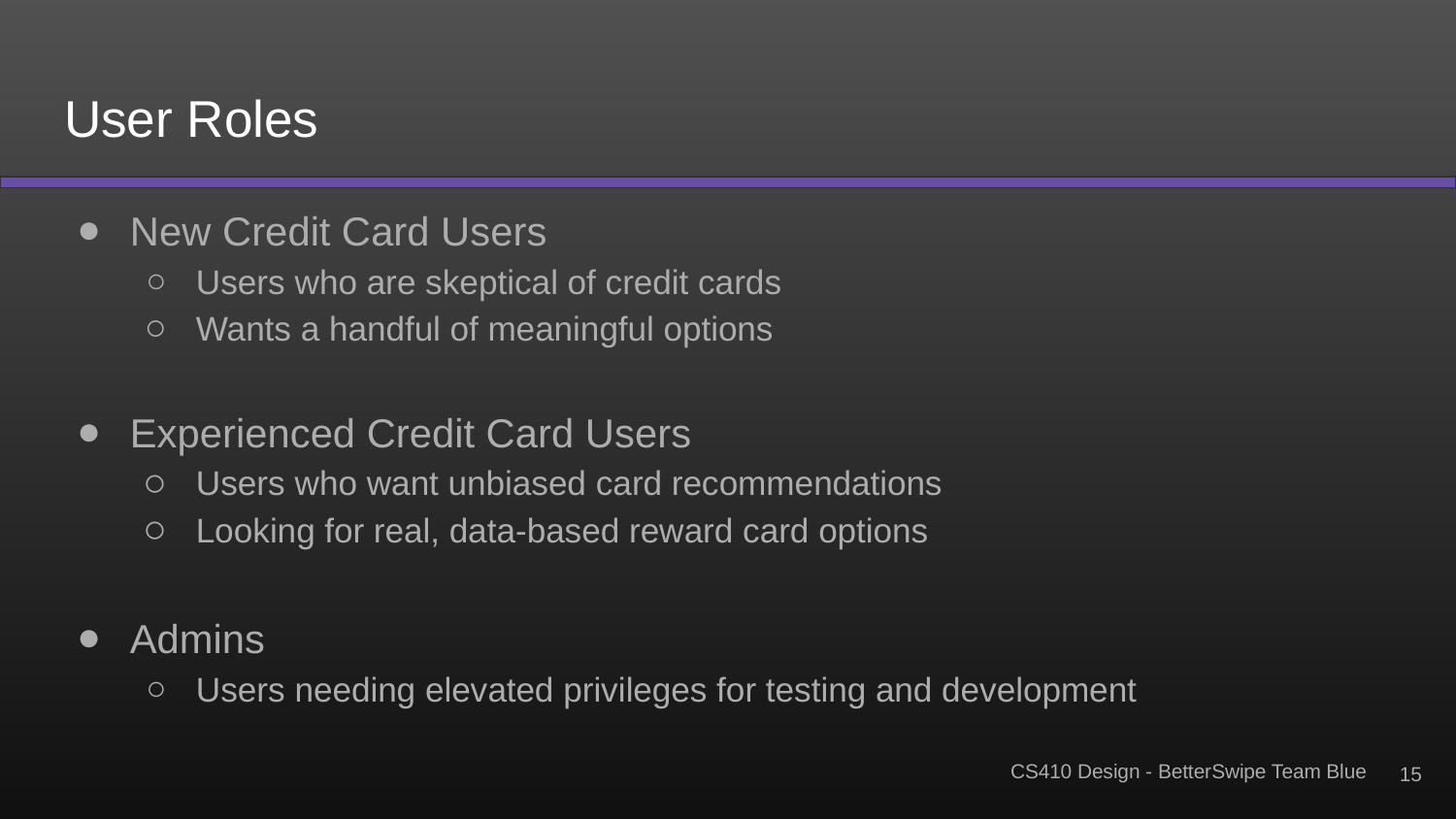

# User Roles
New Credit Card Users
Users who are skeptical of credit cards
Wants a handful of meaningful options
Experienced Credit Card Users
Users who want unbiased card recommendations
Looking for real, data-based reward card options
Admins
Users needing elevated privileges for testing and development
15